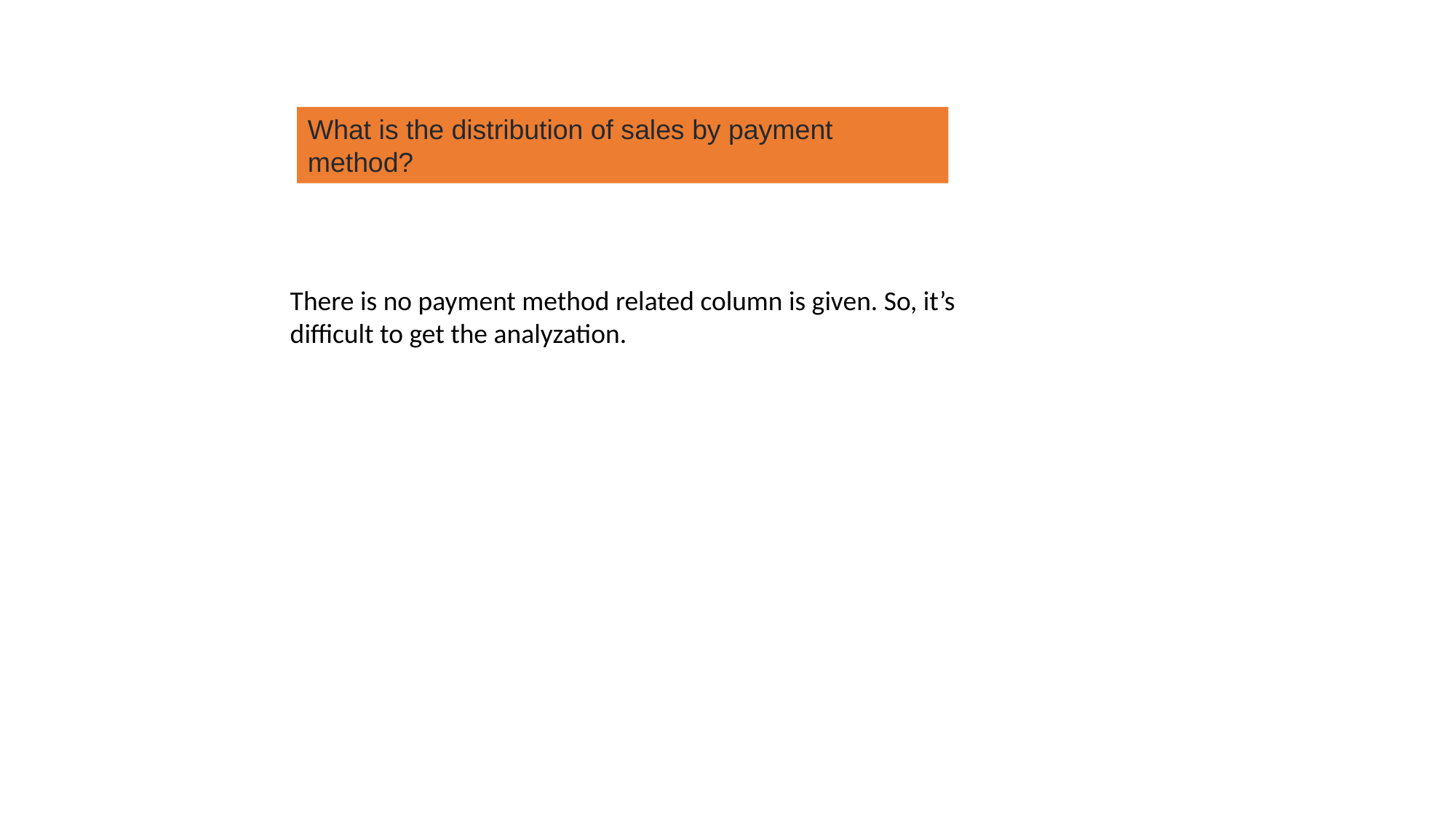

What is the distribution of sales by payment method?
There is no payment method related column is given. So, it’s difficult to get the analyzation.